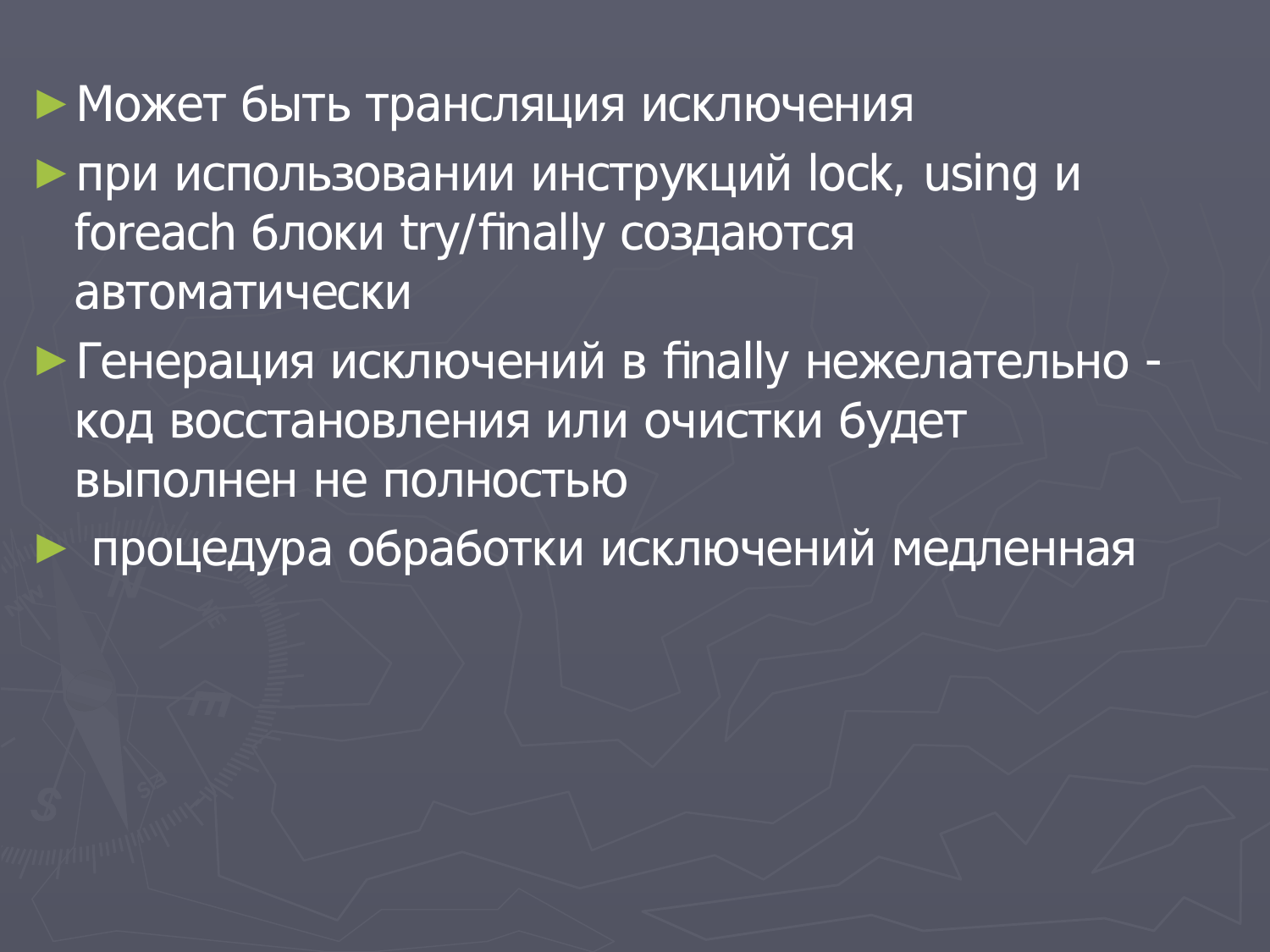

Может быть трансляция исключения
при использовании инструкций lock, using и foreach блоки try/finally создаются автоматически
Генерация исключений в finally нежелательно - код восстановления или очистки будет выполнен не полностью
 процедура обработки исключений медленная